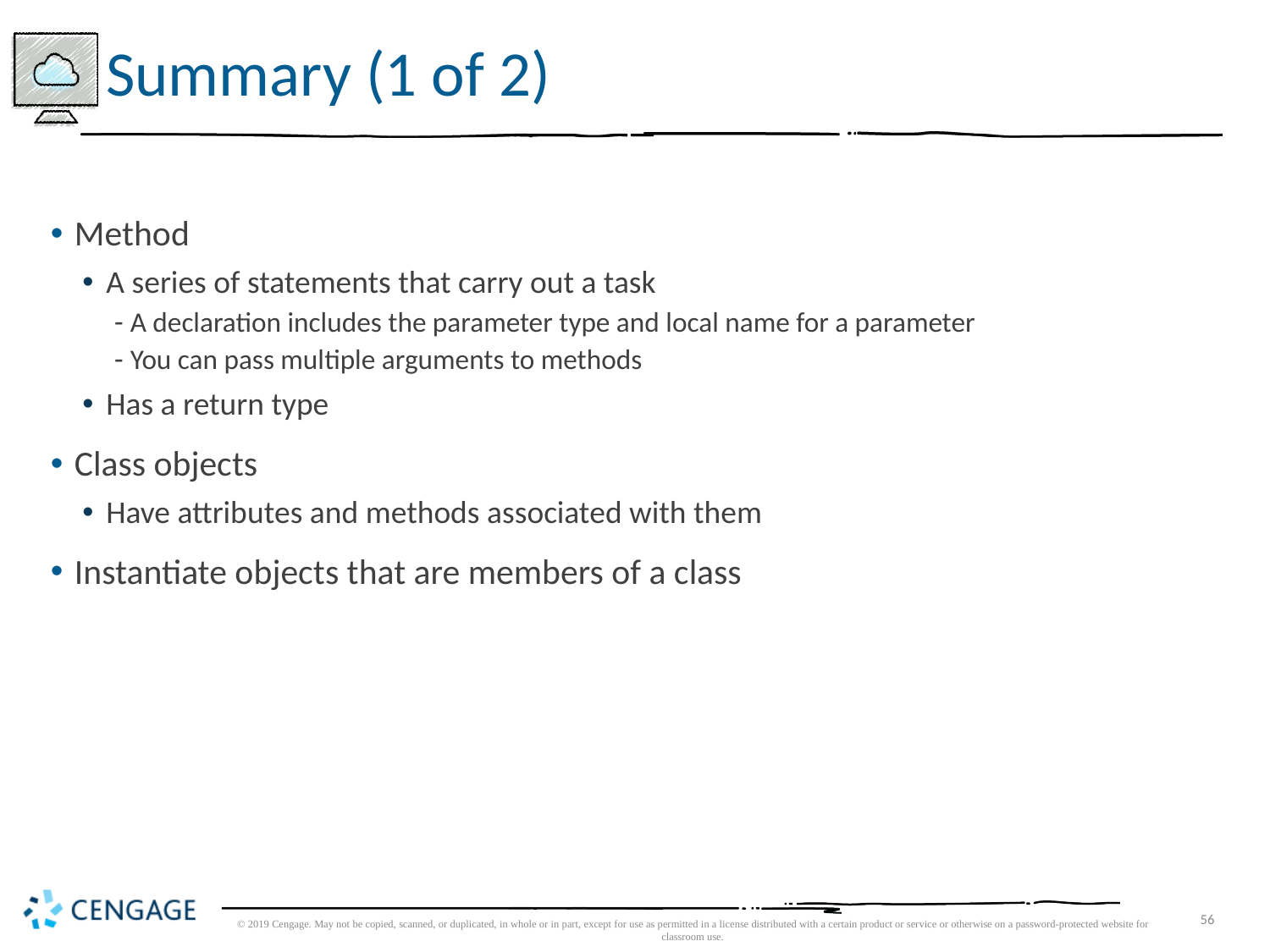

# Summary (1 of 2)
Method
A series of statements that carry out a task
A declaration includes the parameter type and local name for a parameter
You can pass multiple arguments to methods
Has a return type
Class objects
Have attributes and methods associated with them
Instantiate objects that are members of a class
© 2019 Cengage. May not be copied, scanned, or duplicated, in whole or in part, except for use as permitted in a license distributed with a certain product or service or otherwise on a password-protected website for classroom use.